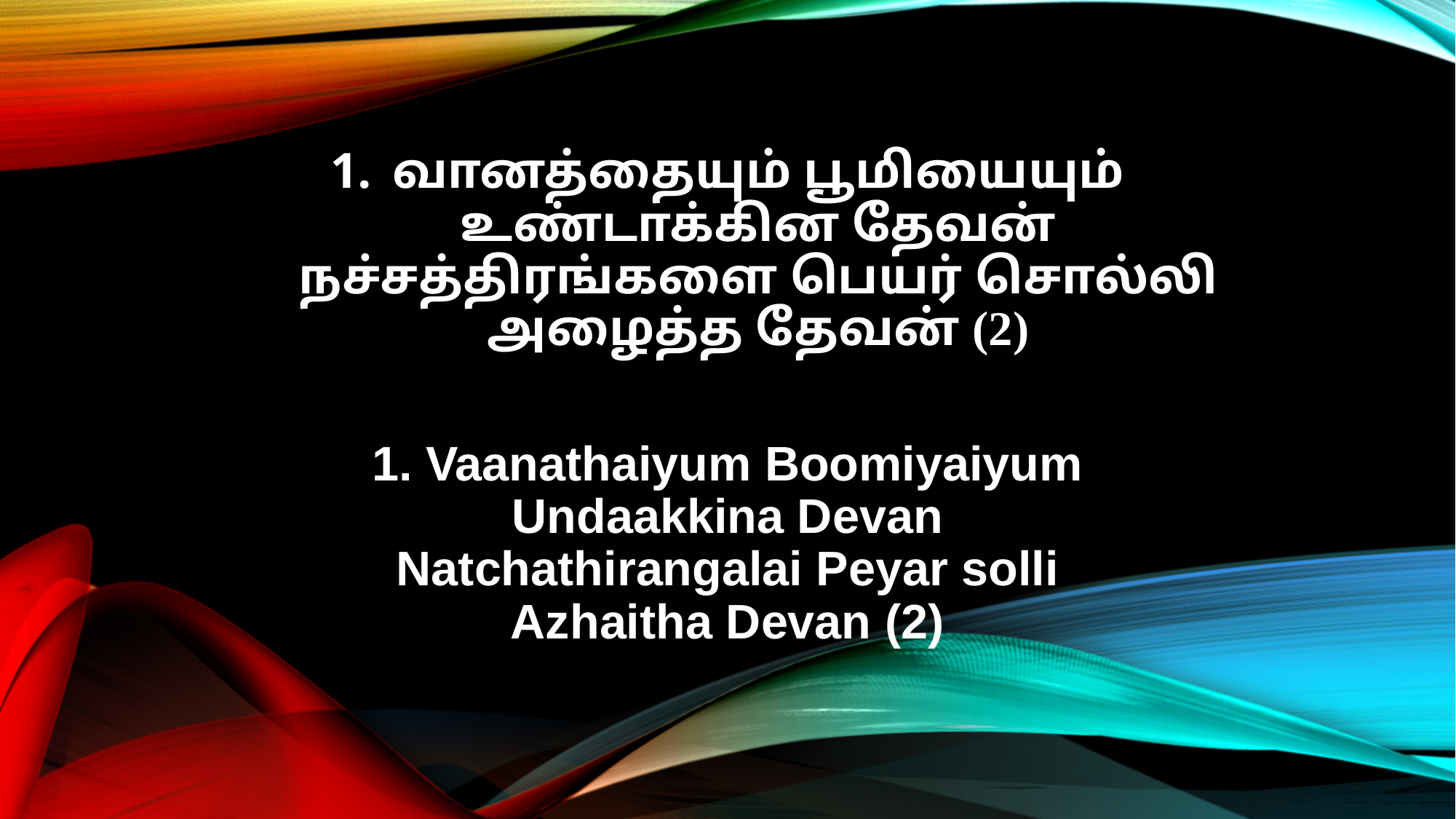

வானத்தையும் பூமியையும்
உண்டாக்கின தேவன்
நச்சத்திரங்களை பெயர் சொல்லி
அழைத்த தேவன் (2)

1. Vaanathaiyum Boomiyaiyum
Undaakkina Devan
Natchathirangalai Peyar solli
Azhaitha Devan (2)